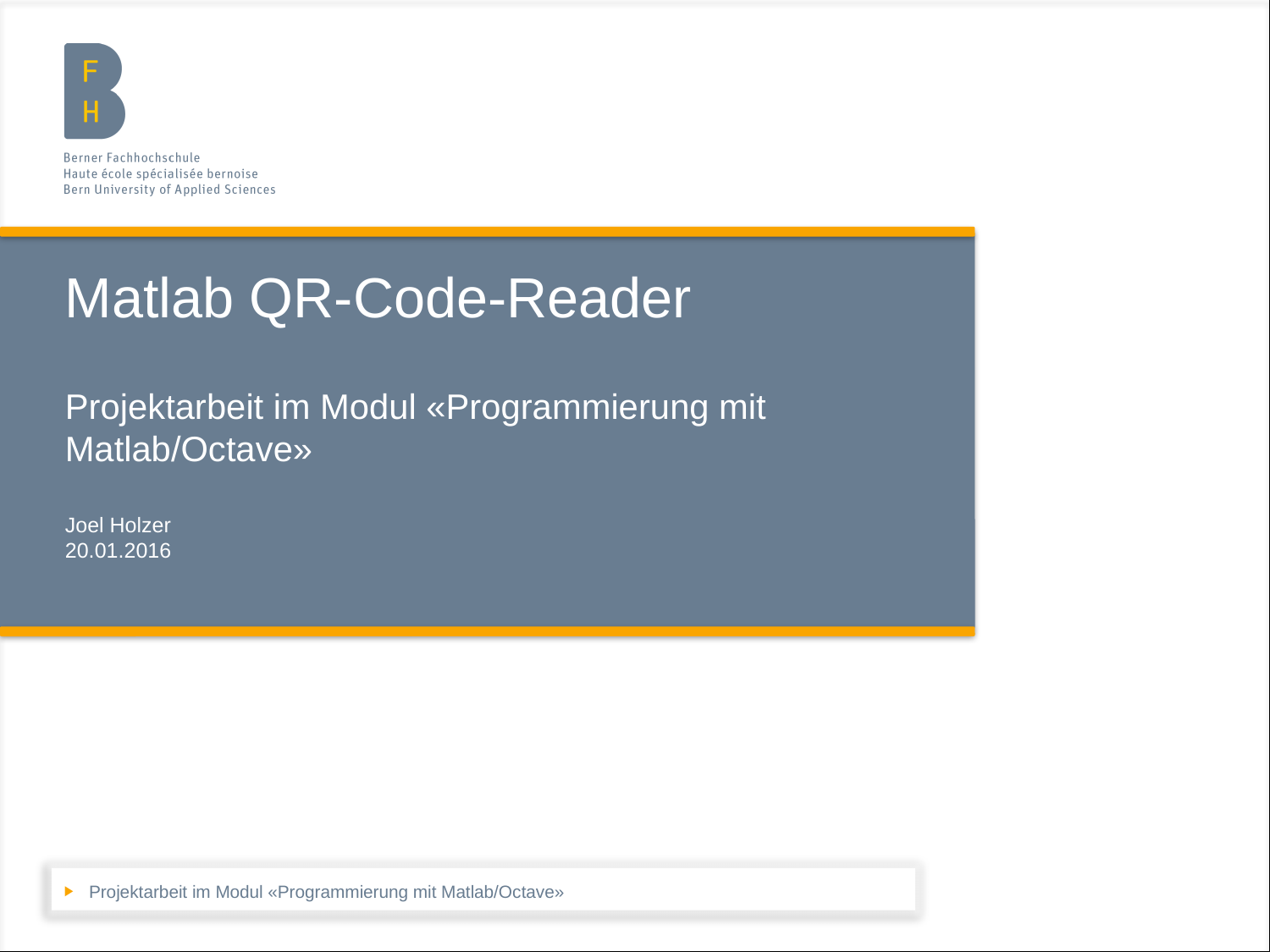

# Matlab QR-Code-Reader Projektarbeit im Modul «Programmierung mit Matlab/Octave» Joel Holzer 20.01.2016
Projektarbeit im Modul «Programmierung mit Matlab/Octave»